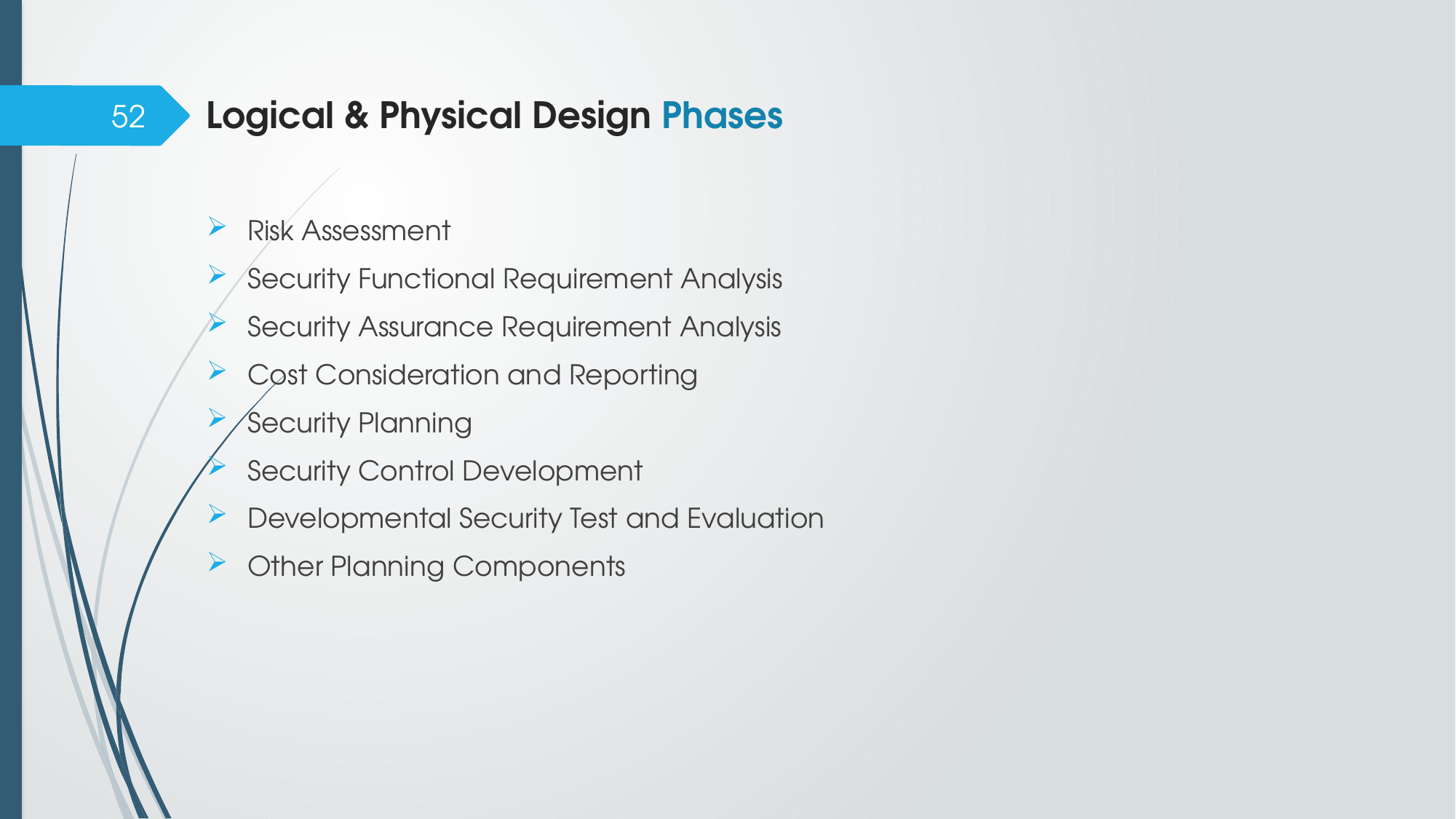

# Logical & Physical Design Phases
52
Risk Assessment
Security Functional Requirement Analysis
Security Assurance Requirement Analysis
Cost Consideration and Reporting
Security Planning
Security Control Development
Developmental Security Test and Evaluation
Other Planning Components